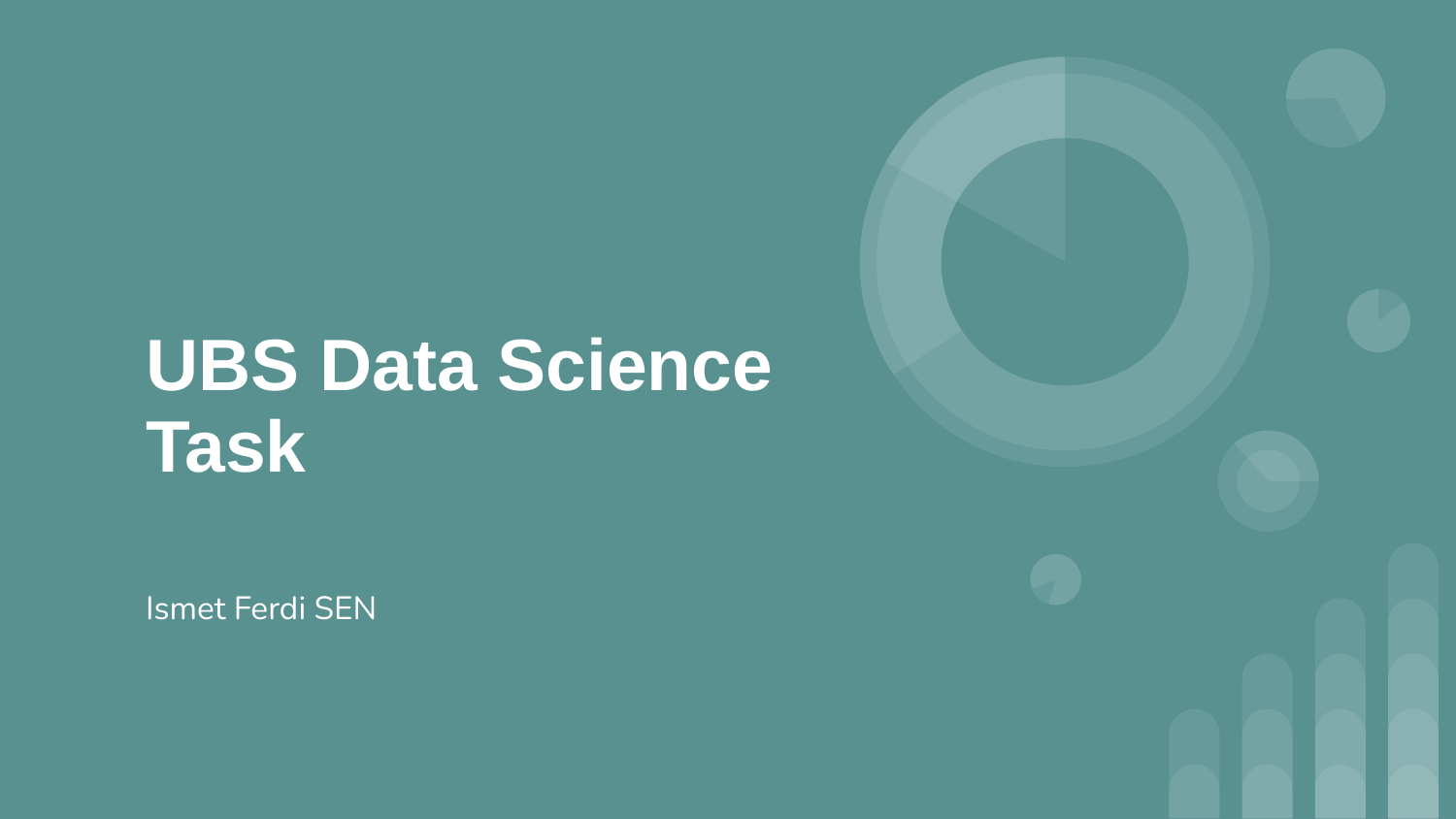

# UBS Data Science Task
Ismet Ferdi SEN